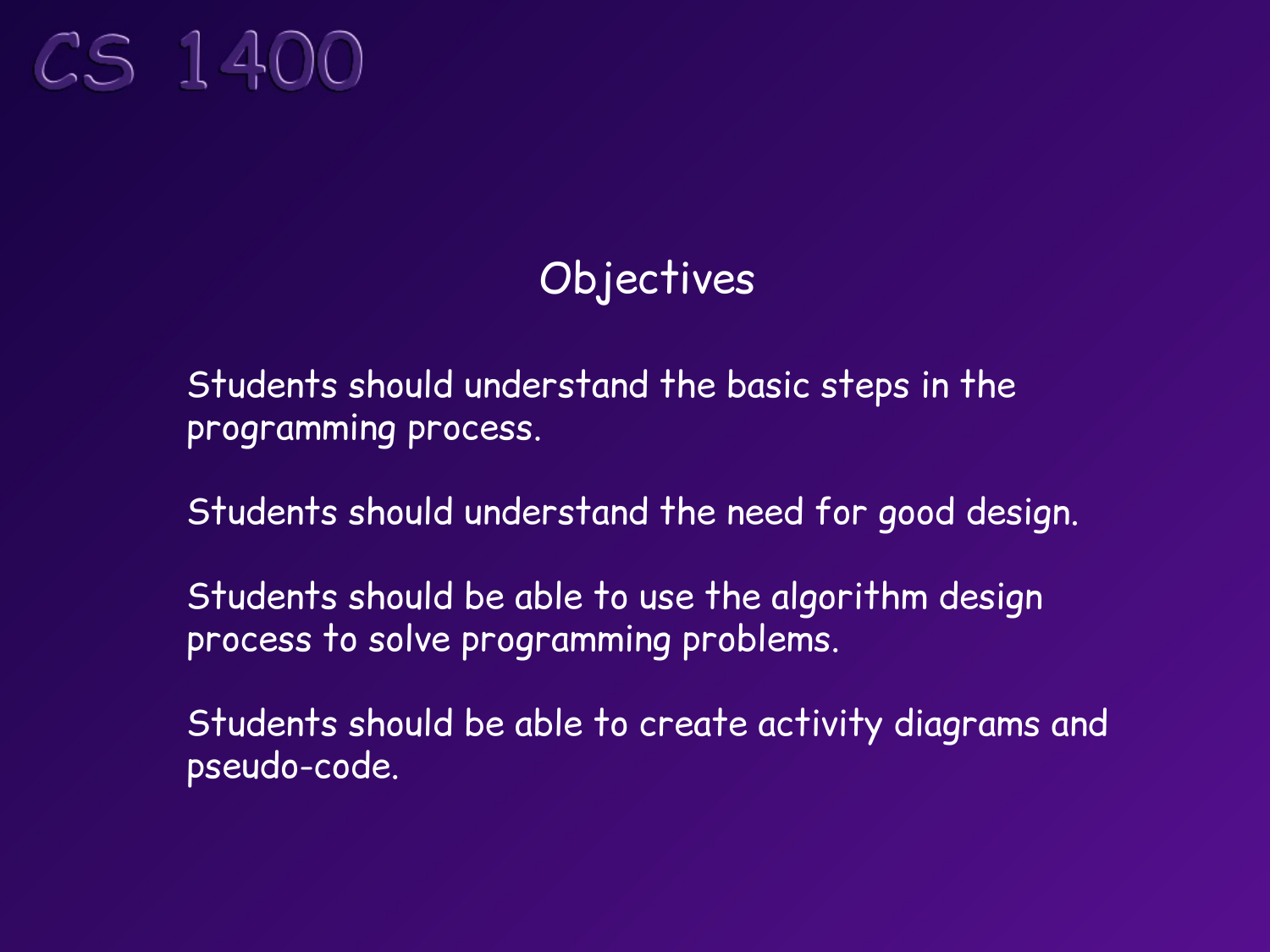

Objectives
Students should understand the basic steps in the
programming process.

Students should understand the need for good design.

Students should be able to use the algorithm design
process to solve programming problems.

Students should be able to create activity diagrams and
pseudo-code.